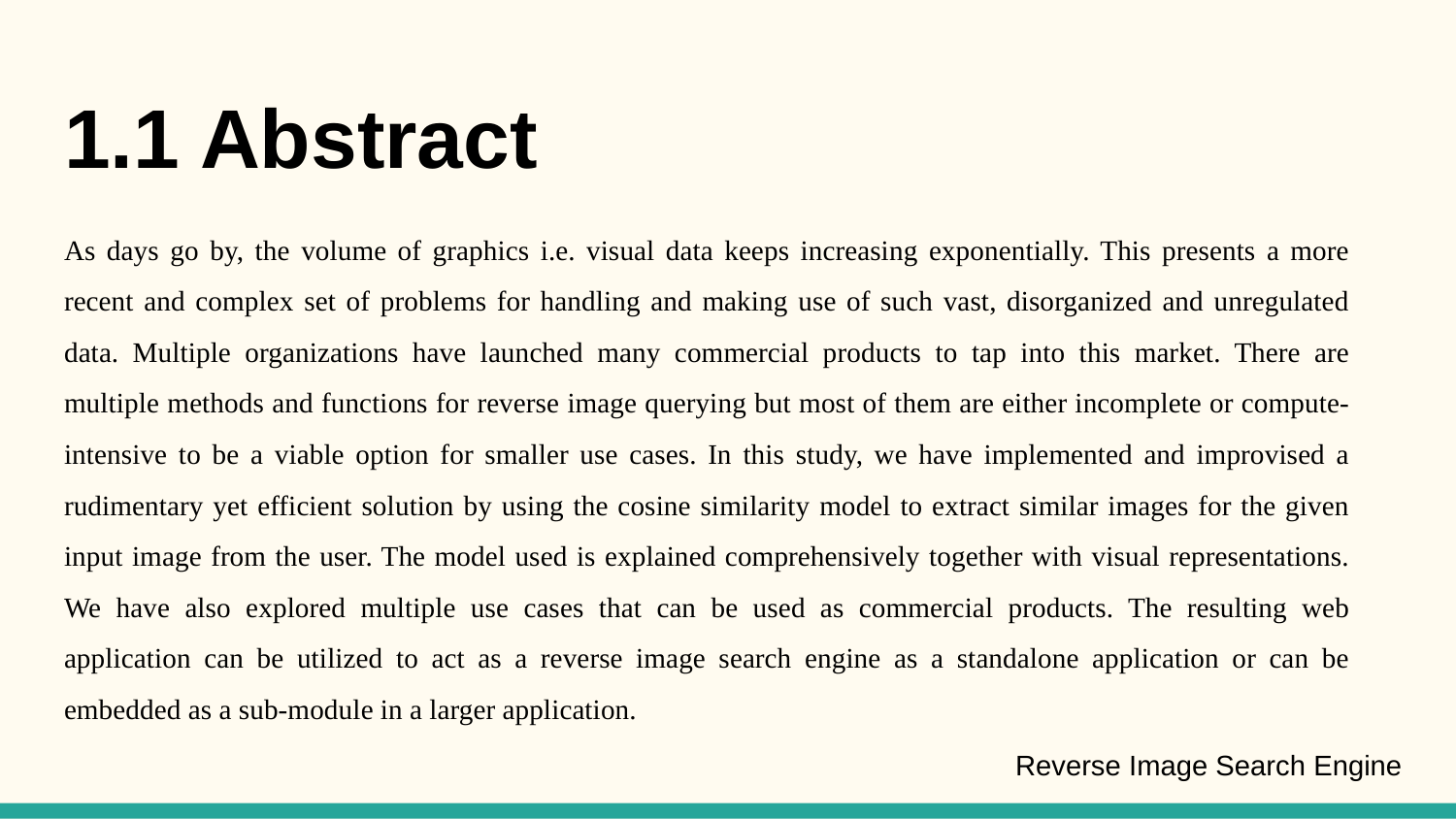

# 1.1 Abstract
As days go by, the volume of graphics i.e. visual data keeps increasing exponentially. This presents a more recent and complex set of problems for handling and making use of such vast, disorganized and unregulated data. Multiple organizations have launched many commercial products to tap into this market. There are multiple methods and functions for reverse image querying but most of them are either incomplete or compute-intensive to be a viable option for smaller use cases. In this study, we have implemented and improvised a rudimentary yet efficient solution by using the cosine similarity model to extract similar images for the given input image from the user. The model used is explained comprehensively together with visual representations. We have also explored multiple use cases that can be used as commercial products. The resulting web application can be utilized to act as a reverse image search engine as a standalone application or can be embedded as a sub-module in a larger application.
Reverse Image Search Engine